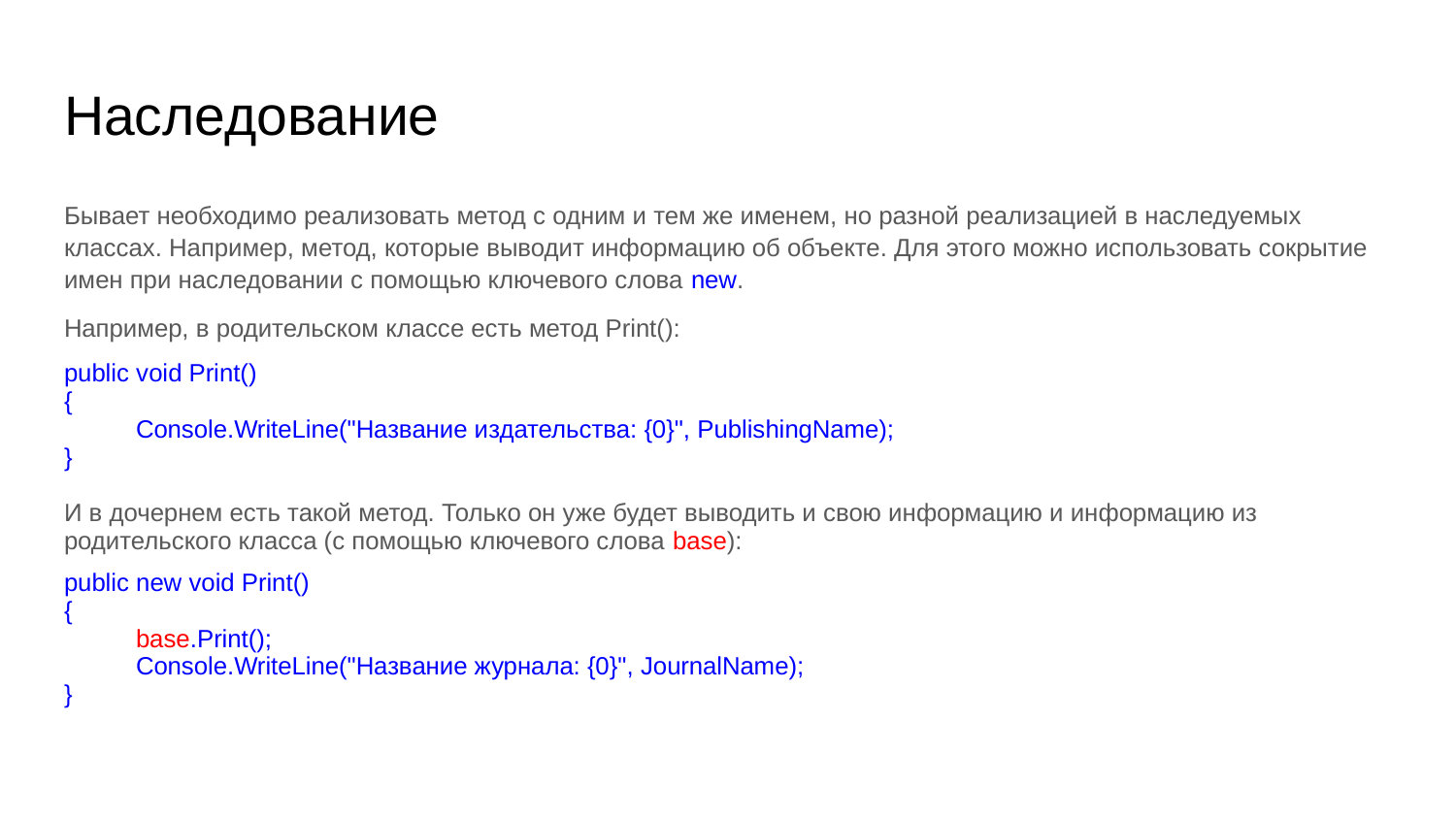

# Наследование
Бывает необходимо реализовать метод с одним и тем же именем, но разной реализацией в наследуемых классах. Например, метод, которые выводит информацию об объекте. Для этого можно использовать сокрытие имен при наследовании с помощью ключевого слова new.
Например, в родительском классе есть метод Print():
public void Print()
{
Console.WriteLine("Название издательства: {0}", PublishingName);
}

И в дочернем есть такой метод. Только он уже будет выводить и свою информацию и информацию из родительского класса (с помощью ключевого слова base):
public new void Print()
{
base.Print();
Console.WriteLine("Название журнала: {0}", JournalName);
}